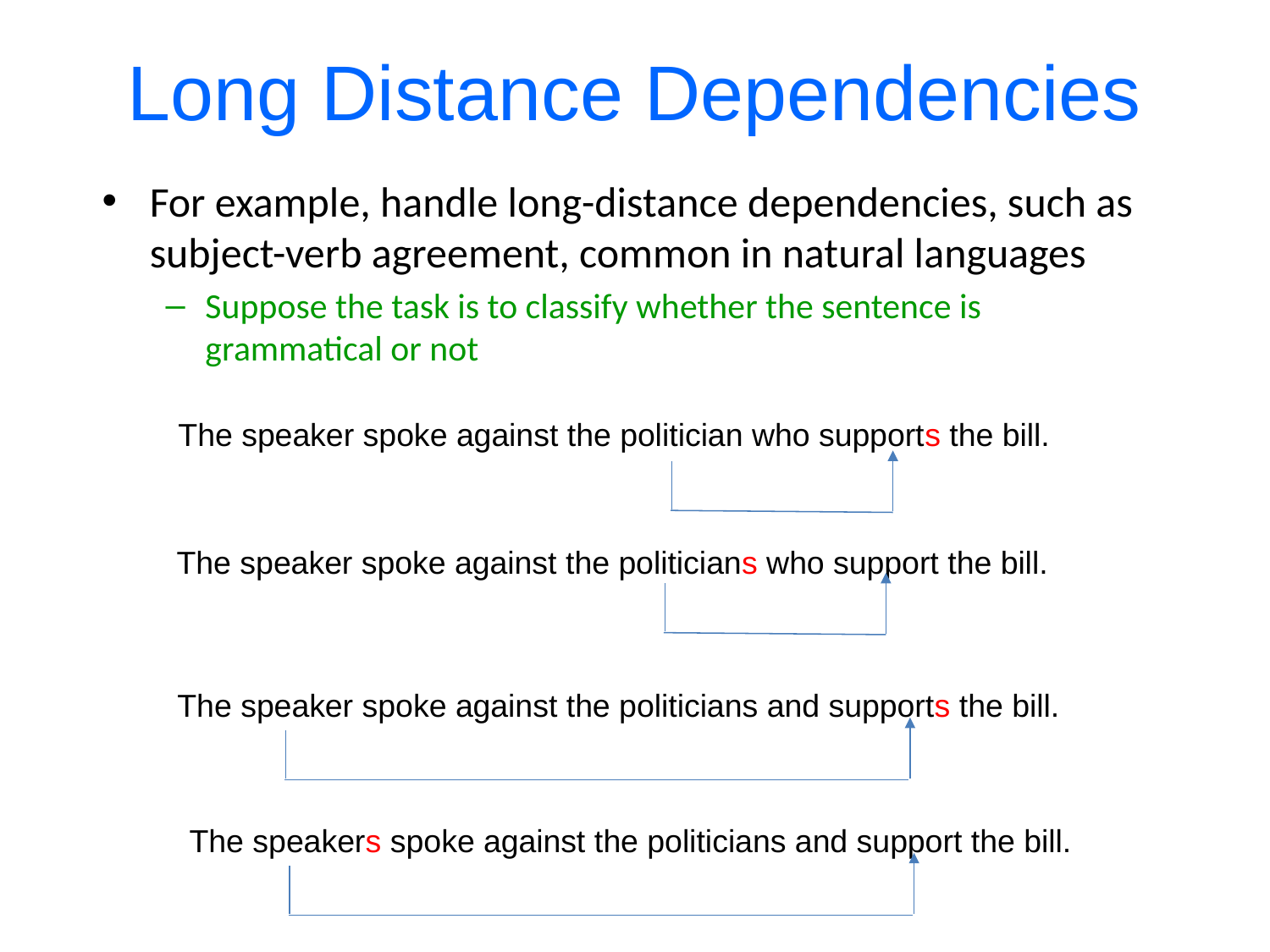

# Long Distance Dependencies
For example, handle long-distance dependencies, such as subject-verb agreement, common in natural languages
Suppose the task is to classify whether the sentence is grammatical or not

The speaker spoke against the politician who supports the bill.
The speaker spoke against the politicians who support the bill.
The speaker spoke against the politicians and supports the bill.
The speakers spoke against the politicians and support the bill.
3